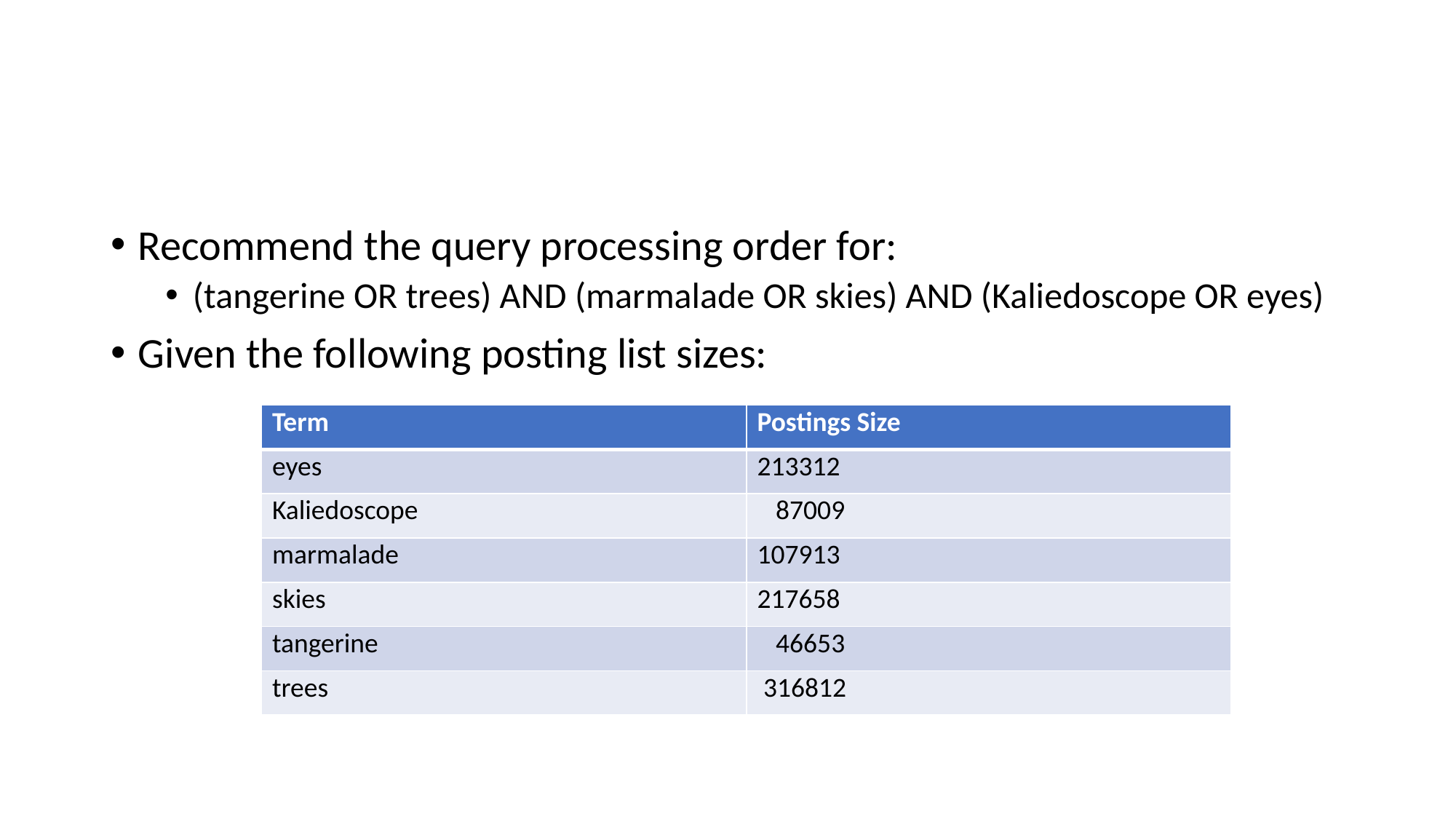

#
Recommend the query processing order for:
(tangerine OR trees) AND (marmalade OR skies) AND (Kaliedoscope OR eyes)
Given the following posting list sizes:

| Term | Postings Size |
| --- | --- |
| eyes | 213312 |
| Kaliedoscope | 87009 |
| marmalade | 107913 |
| skies | 217658 |
| tangerine | 46653 |
| trees | 316812 |